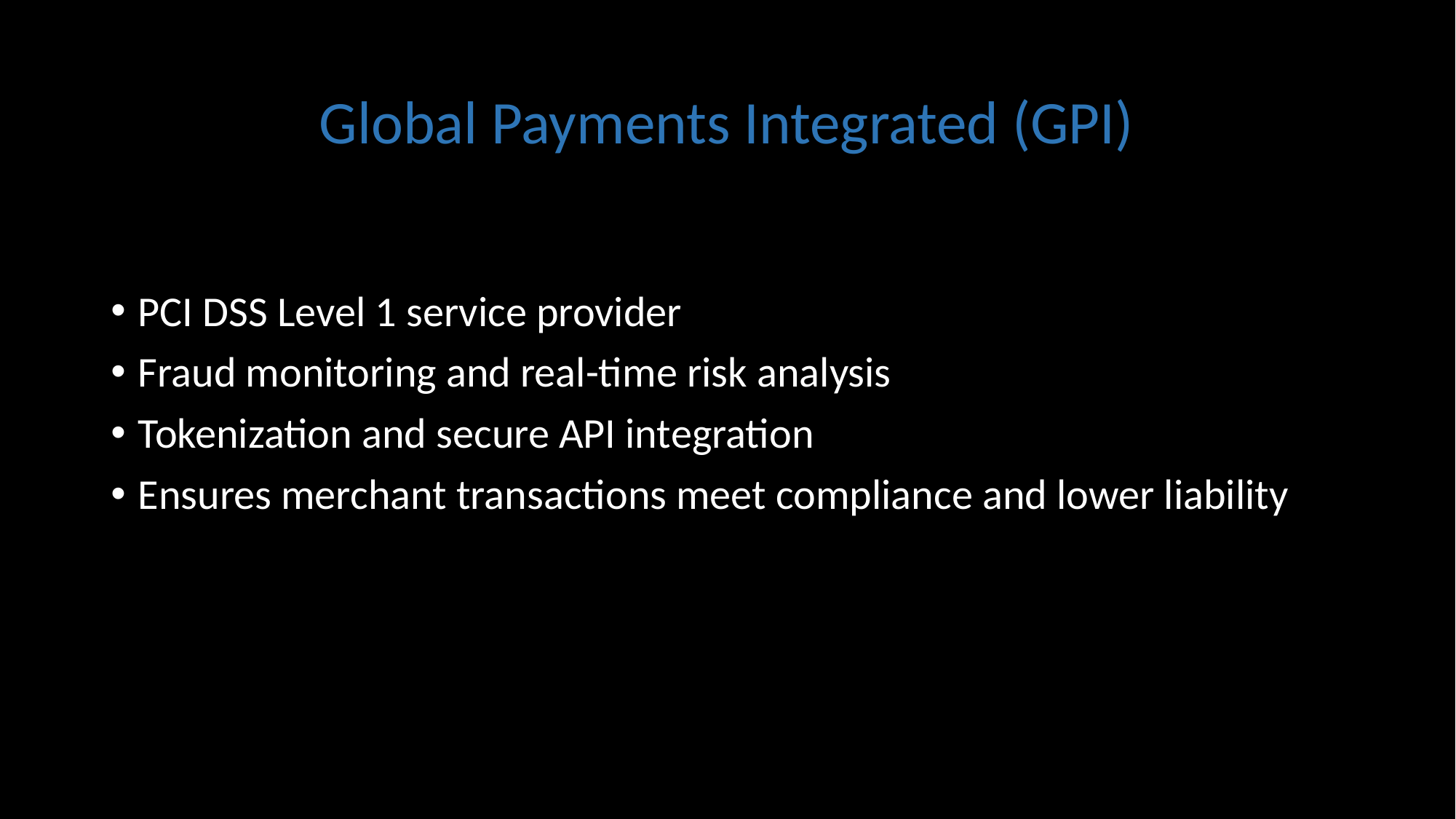

# Global Payments Integrated (GPI)

PCI DSS Level 1 service provider
Fraud monitoring and real-time risk analysis
Tokenization and secure API integration
Ensures merchant transactions meet compliance and lower liability